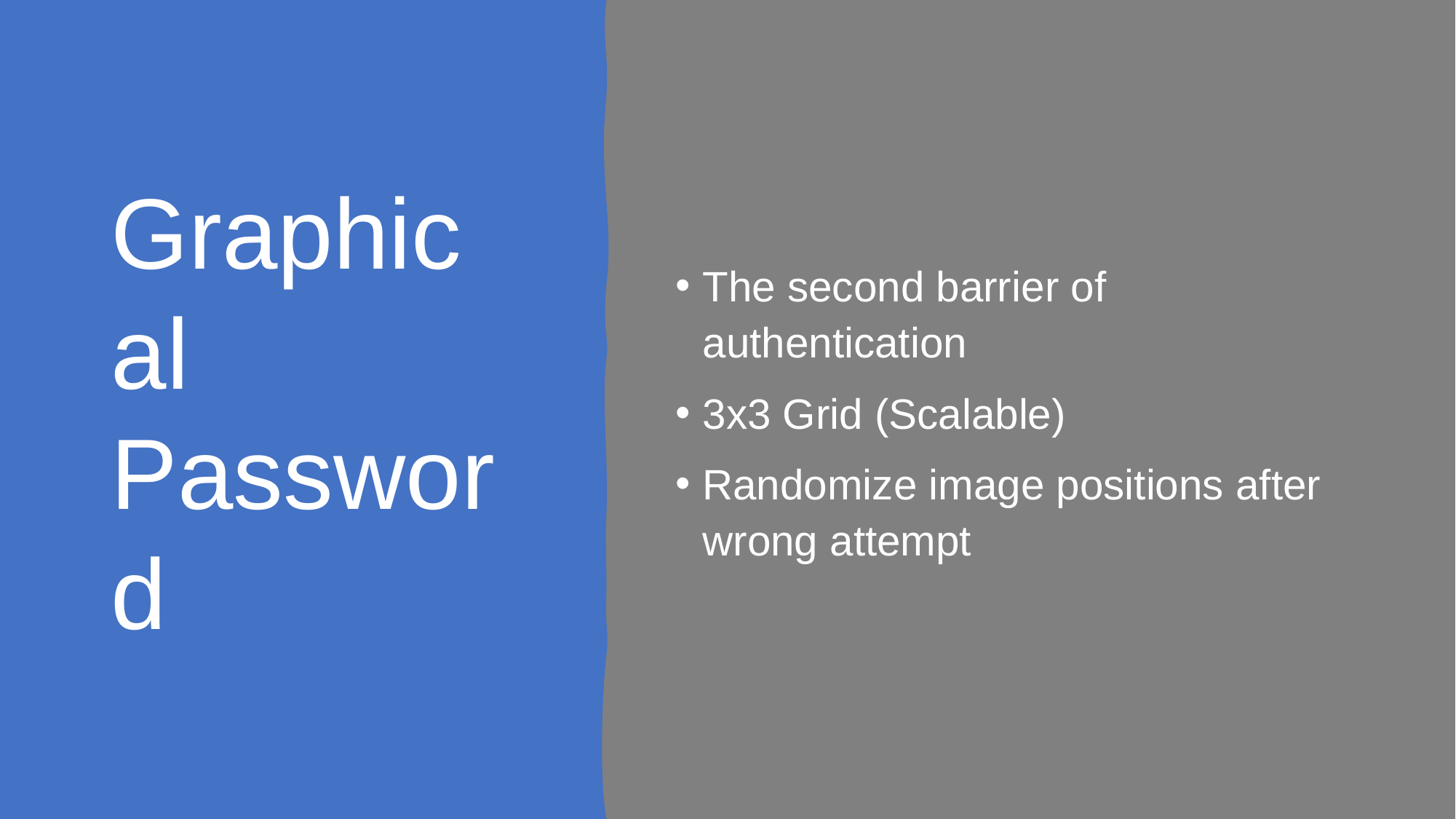

# Graphical Password
The second barrier of authentication
3x3 Grid (Scalable)
Randomize image positions after wrong attempt